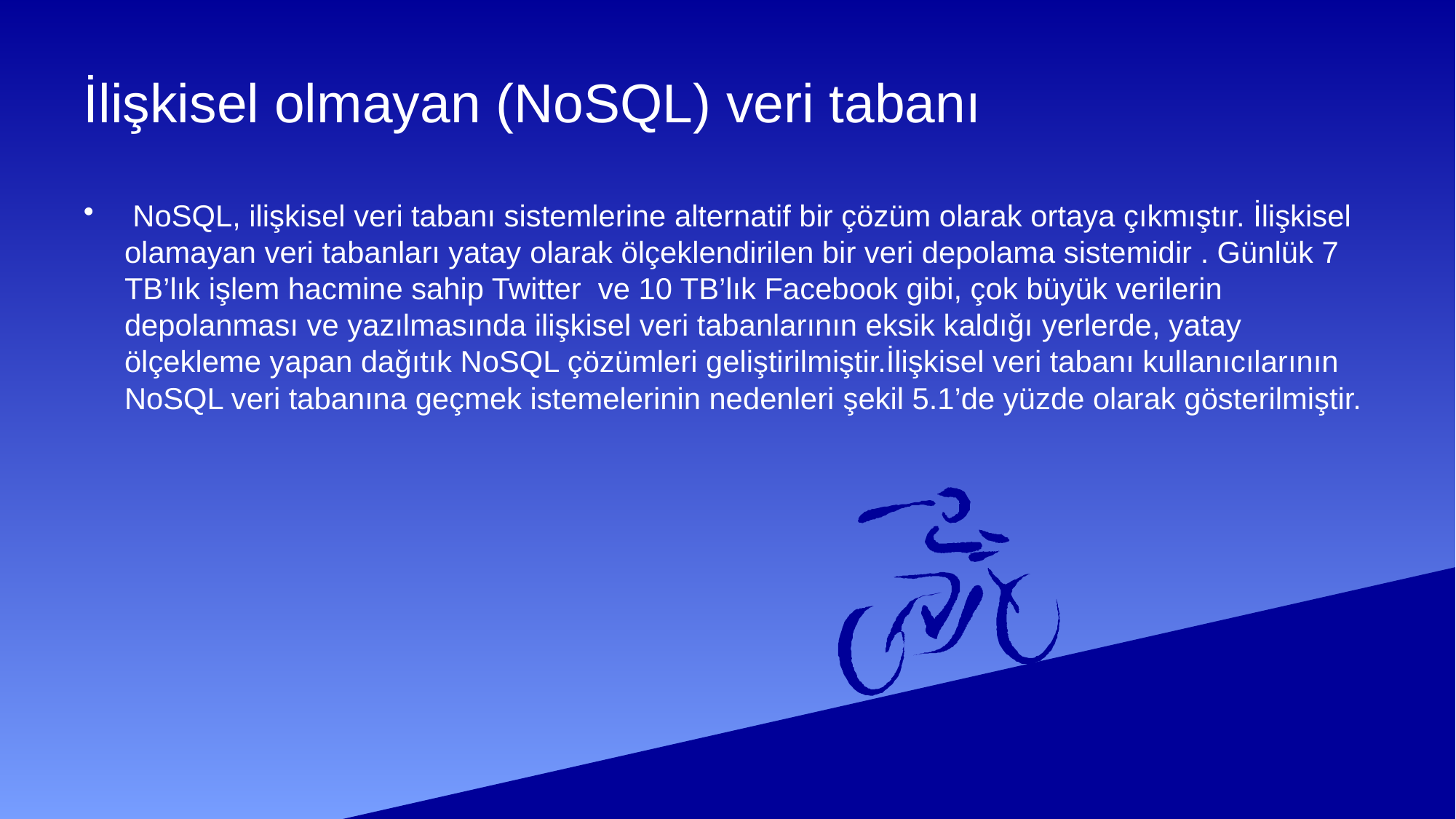

# İlişkisel olmayan (NoSQL) veri tabanı
 NoSQL, ilişkisel veri tabanı sistemlerine alternatif bir çözüm olarak ortaya çıkmıştır. İlişkisel olamayan veri tabanları yatay olarak ölçeklendirilen bir veri depolama sistemidir . Günlük 7 TB’lık işlem hacmine sahip Twitter  ve 10 TB’lık Facebook gibi, çok büyük verilerin depolanması ve yazılmasında ilişkisel veri tabanlarının eksik kaldığı yerlerde, yatay ölçekleme yapan dağıtık NoSQL çözümleri geliştirilmiştir.İlişkisel veri tabanı kullanıcılarının NoSQL veri tabanına geçmek istemelerinin nedenleri şekil 5.1’de yüzde olarak gösterilmiştir.